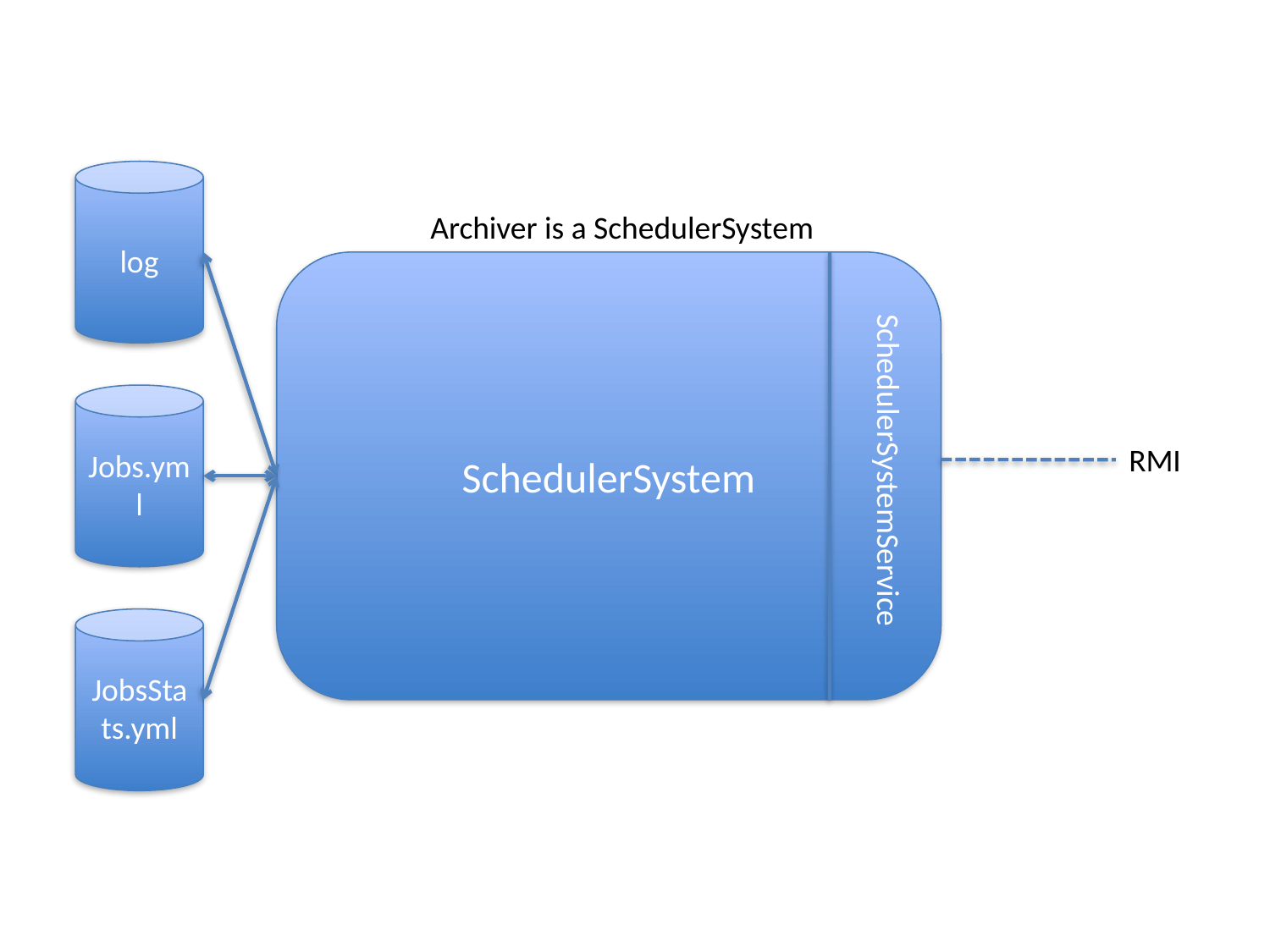

log
Archiver is a SchedulerSystem
SchedulerSystem
Jobs.yml
RMI
SchedulerSystemService
JobsStats.yml